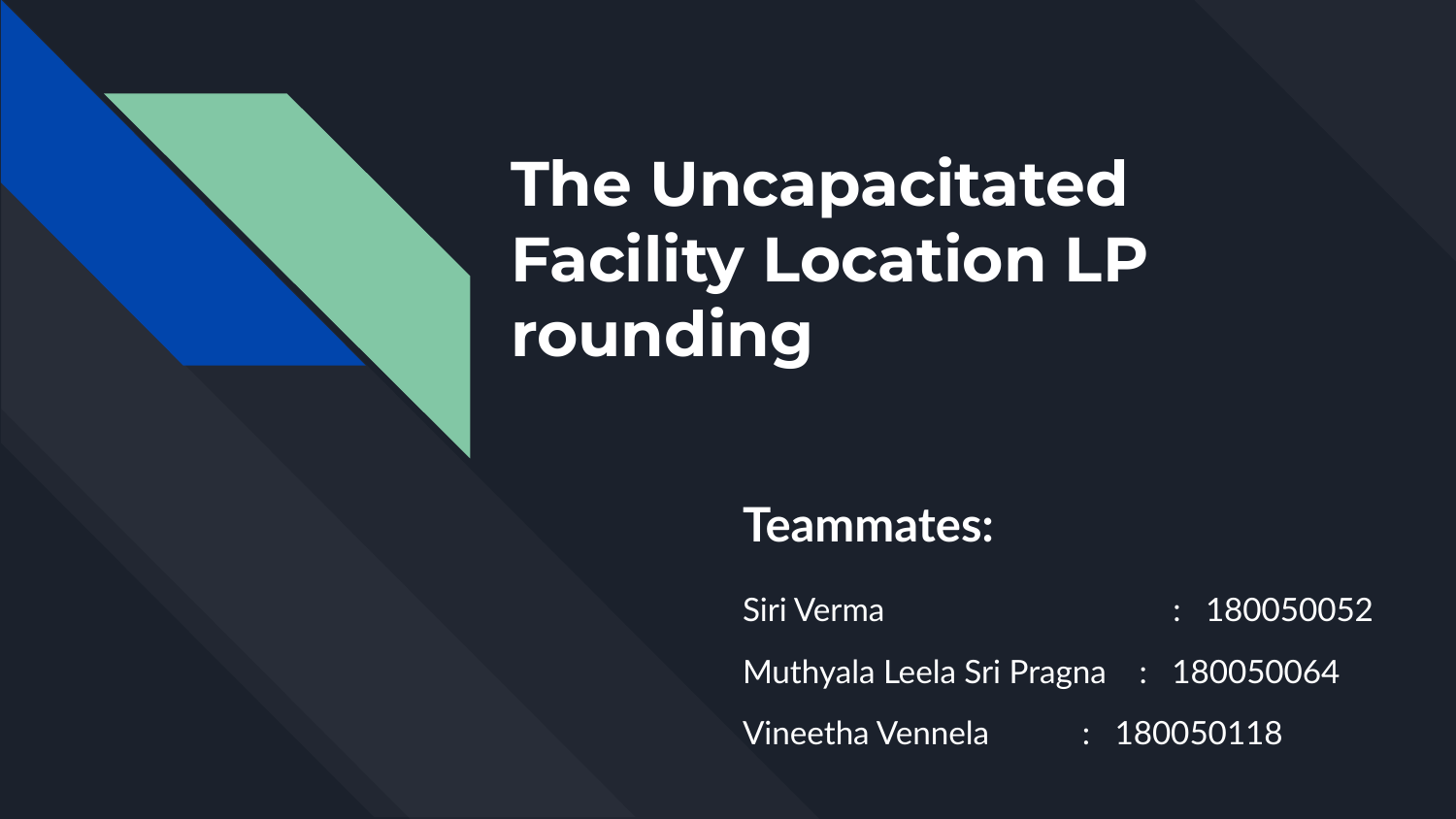

# The Uncapacitated Facility Location LP rounding
Teammates:

Siri Verma 		                   :   180050052

Muthyala Leela Sri Pragna    :   180050064

Vineetha Vennela		        :   180050118